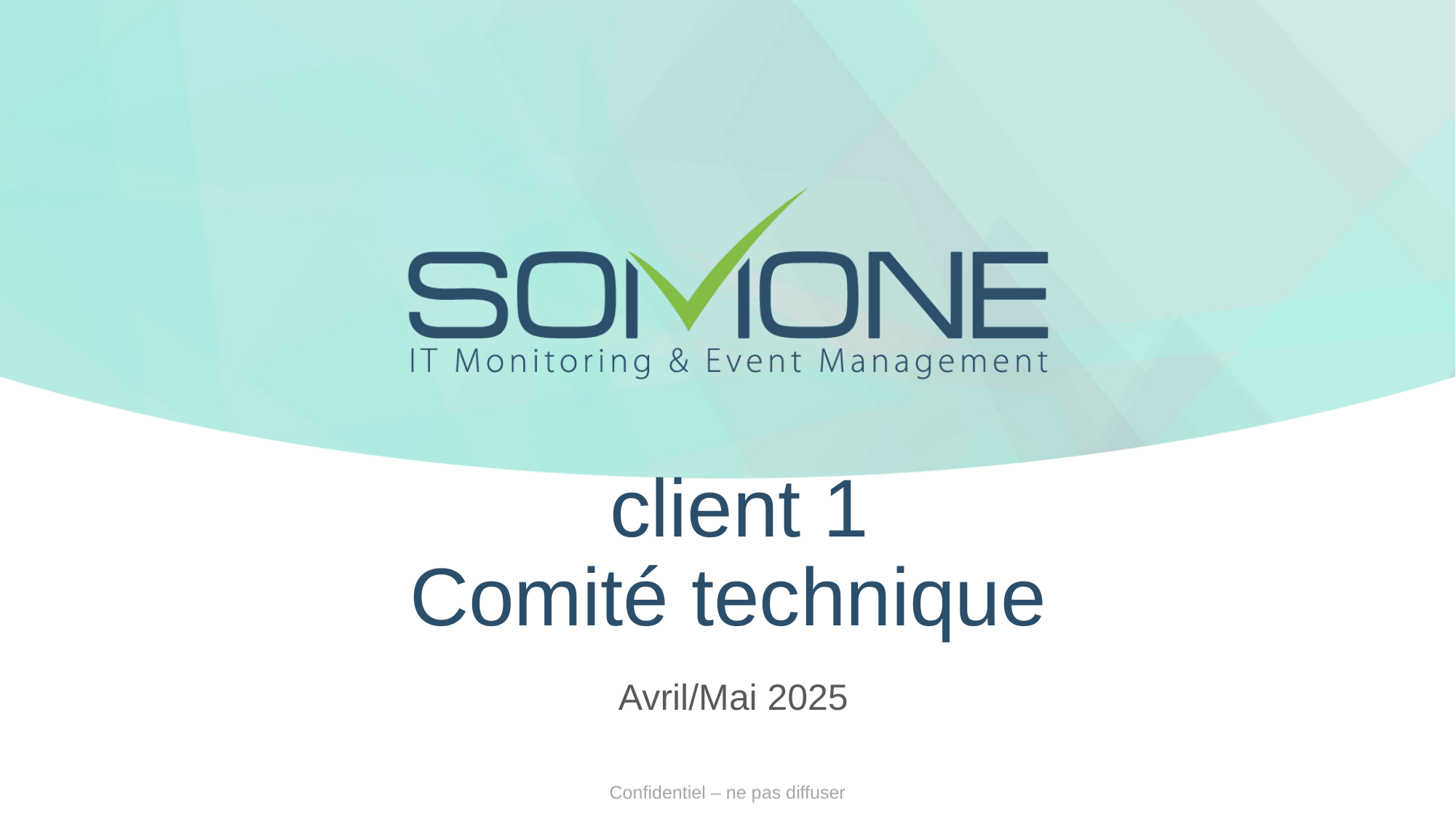

# client 1
 Comité technique
 Avril/Mai 2025